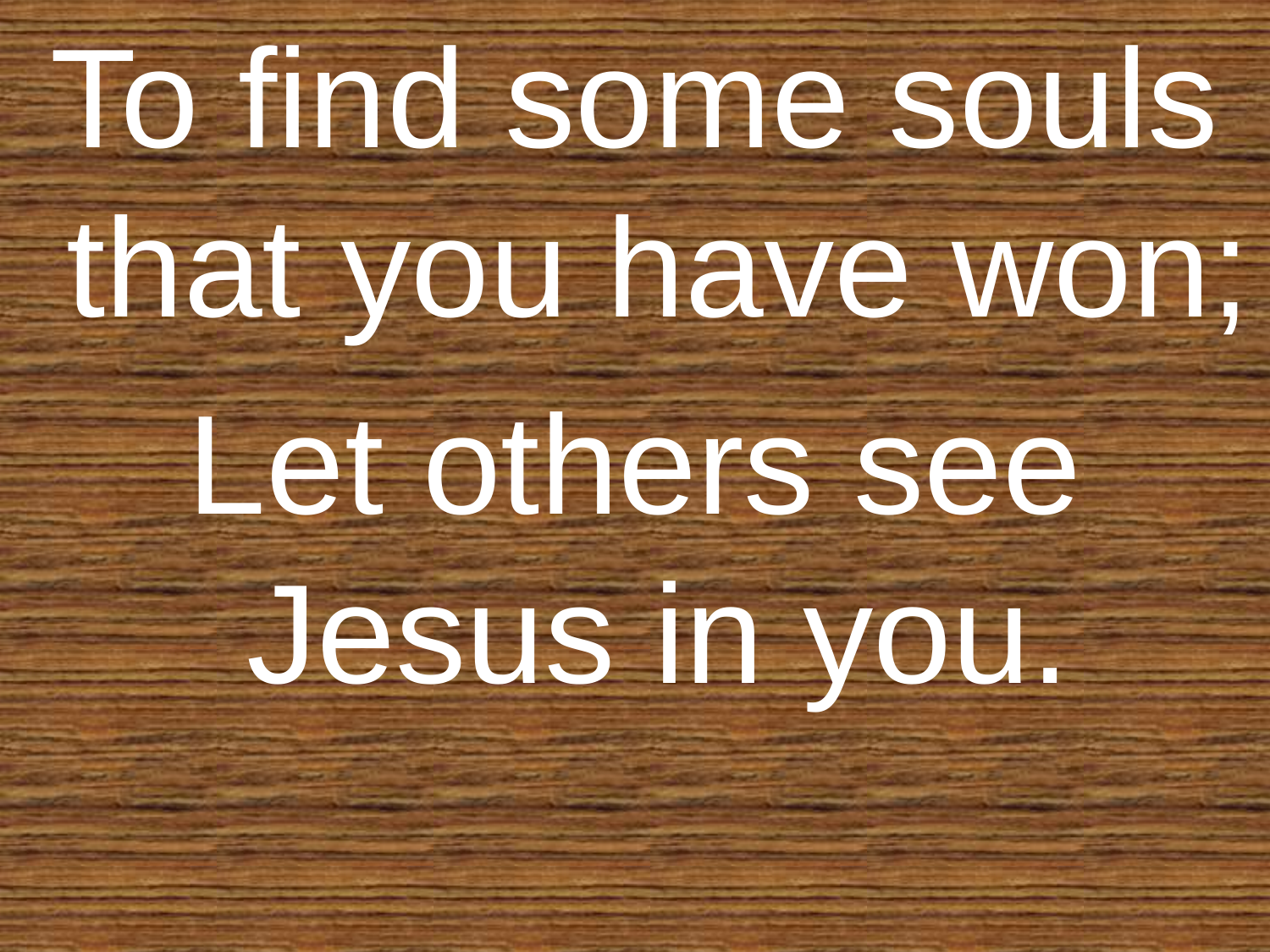

To find some souls that you have won;
Let others see Jesus in you.